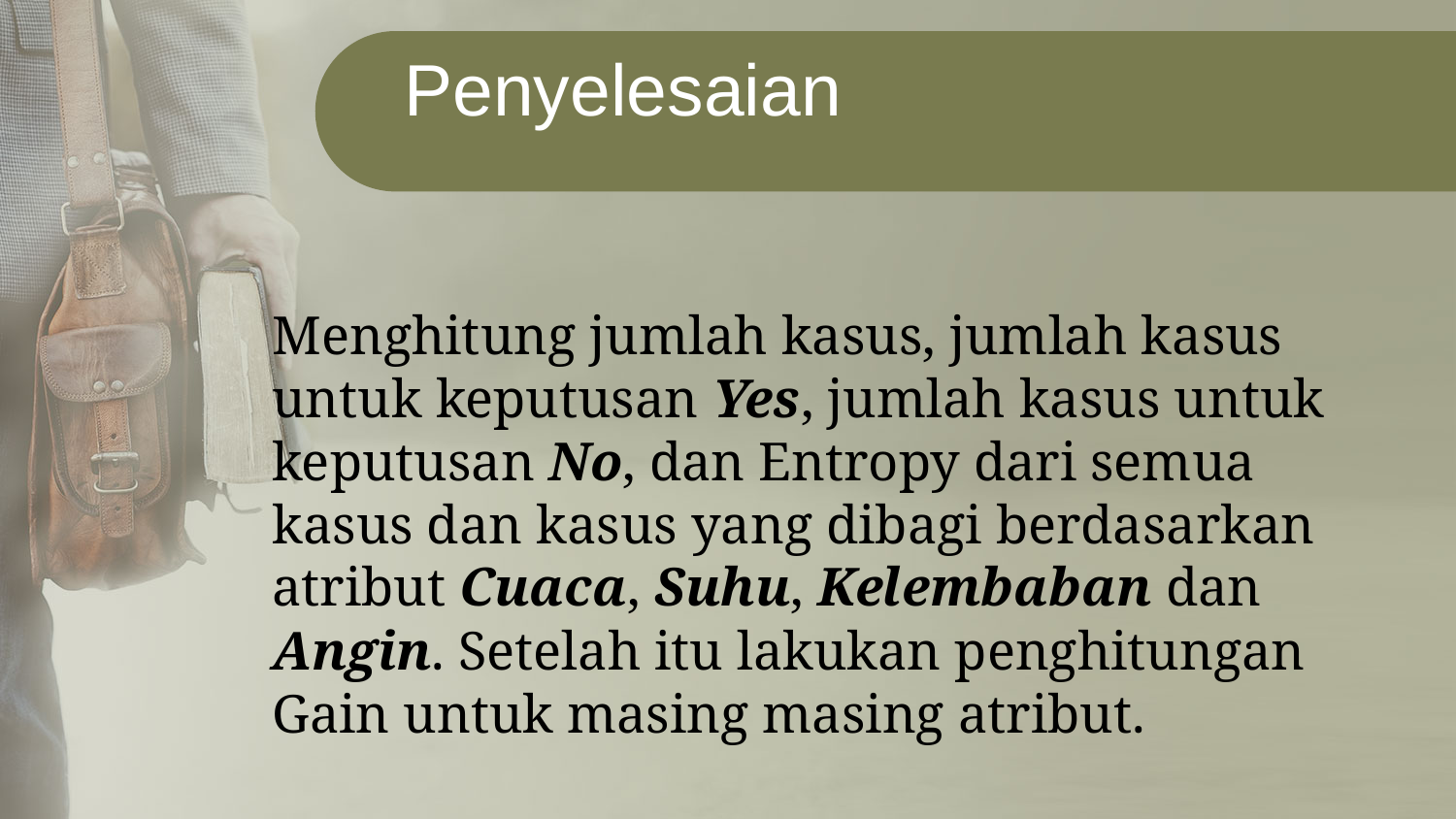

Penyelesaian
Menghitung jumlah kasus, jumlah kasus untuk keputusan Yes, jumlah kasus untuk keputusan No, dan Entropy dari semua kasus dan kasus yang dibagi berdasarkan atribut Cuaca, Suhu, Kelembaban dan Angin. Setelah itu lakukan penghitungan Gain untuk masing masing atribut.